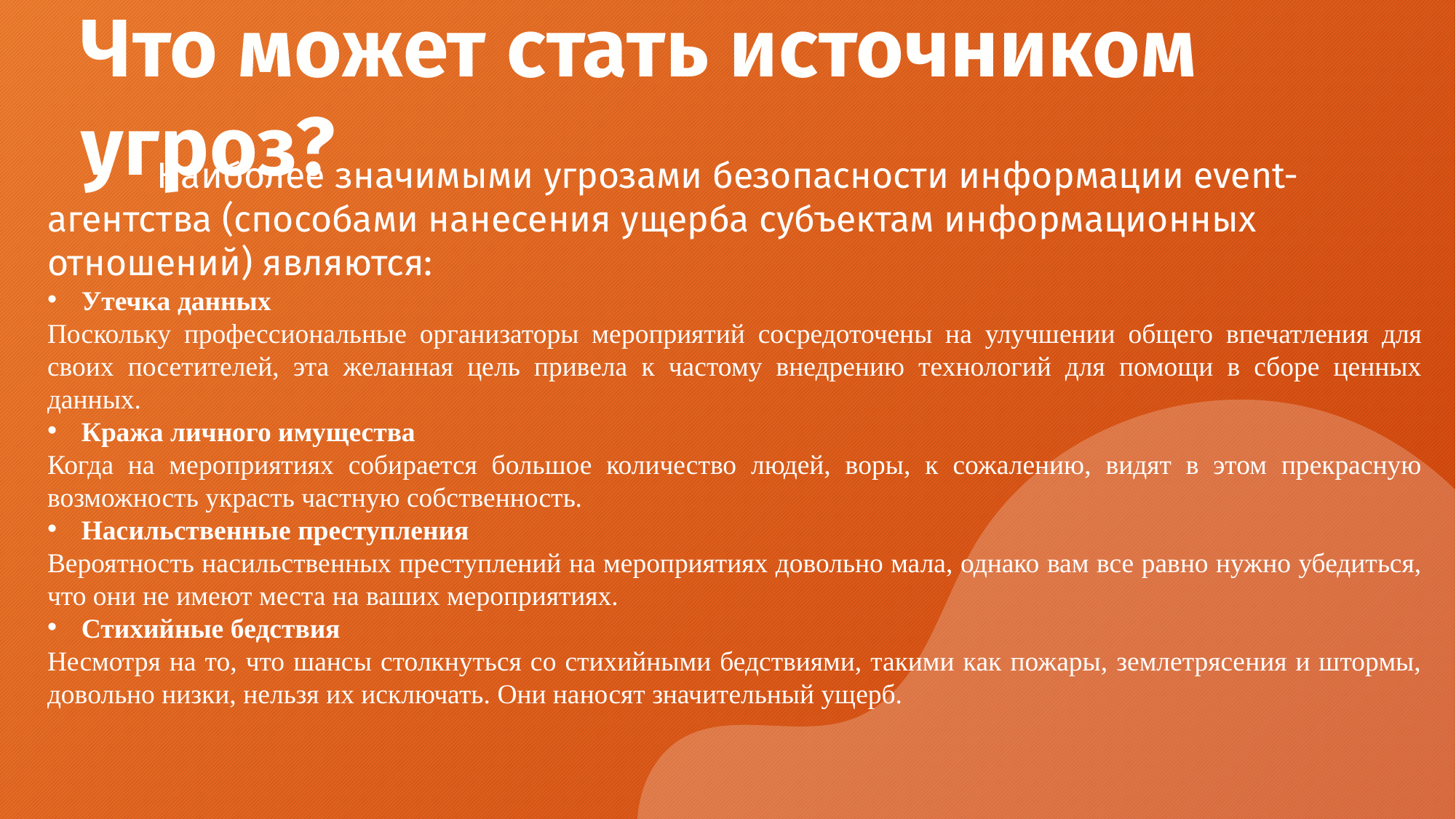

Что может стать источником угроз?
	Наиболее значимыми угрозами безопасности информации event-агентства (способами нанесения ущерба субъектам информационных отношений) являются:
Утечка данных
Поскольку профессиональные организаторы мероприятий сосредоточены на улучшении общего впечатления для своих посетителей, эта желанная цель привела к частому внедрению технологий для помощи в сборе ценных данных.
Кража личного имущества
Когда на мероприятиях собирается большое количество людей, воры, к сожалению, видят в этом прекрасную возможность украсть частную собственность.
Насильственные преступления
Вероятность насильственных преступлений на мероприятиях довольно мала, однако вам все равно нужно убедиться, что они не имеют места на ваших мероприятиях.
Стихийные бедствия
Несмотря на то, что шансы столкнуться со стихийными бедствиями, такими как пожары, землетрясения и штормы, довольно низки, нельзя их исключать. Они наносят значительный ущерб.